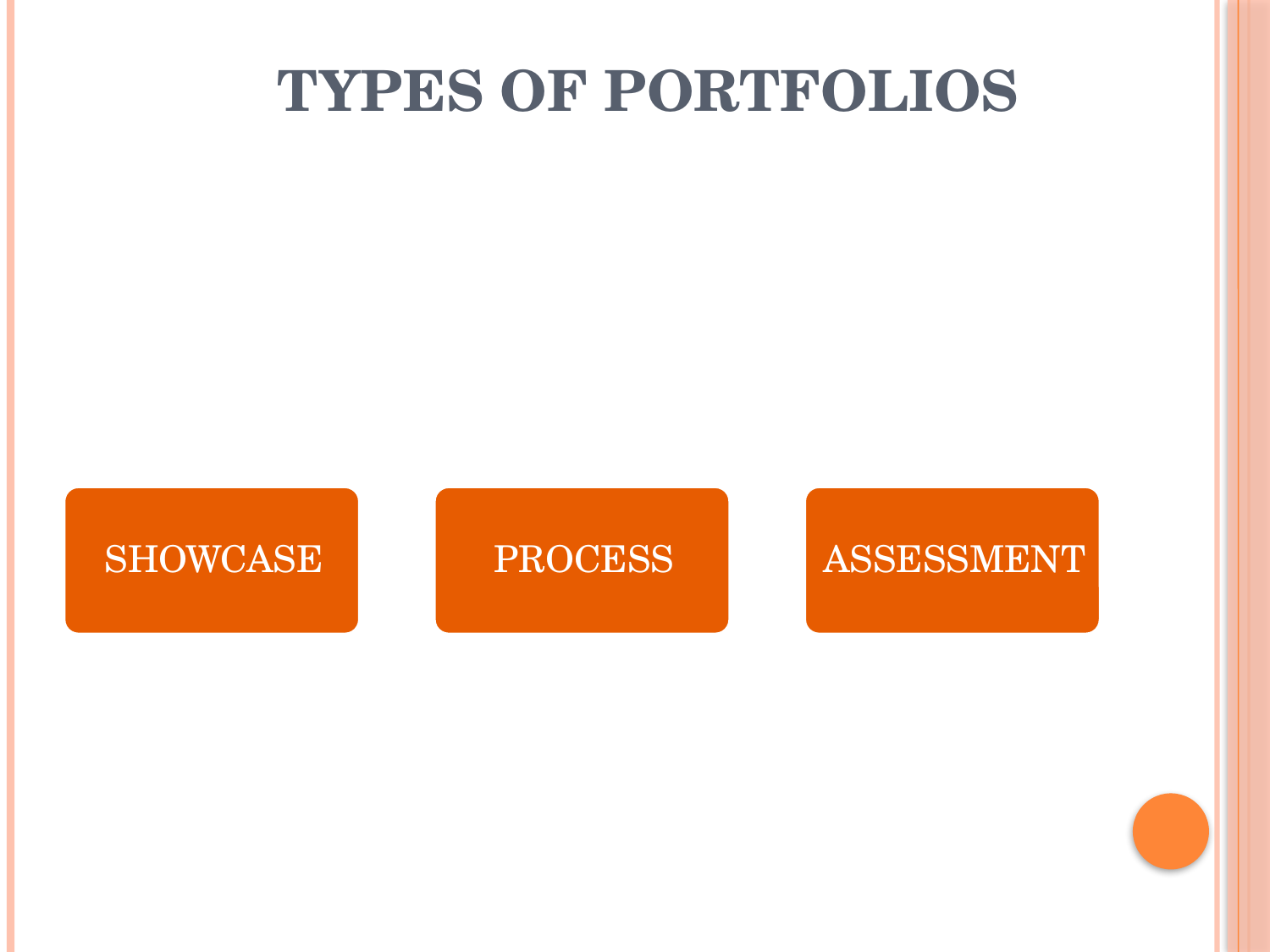

# Types of Portfolios
SHOWCASE
PROCESS
ASSESSMENT